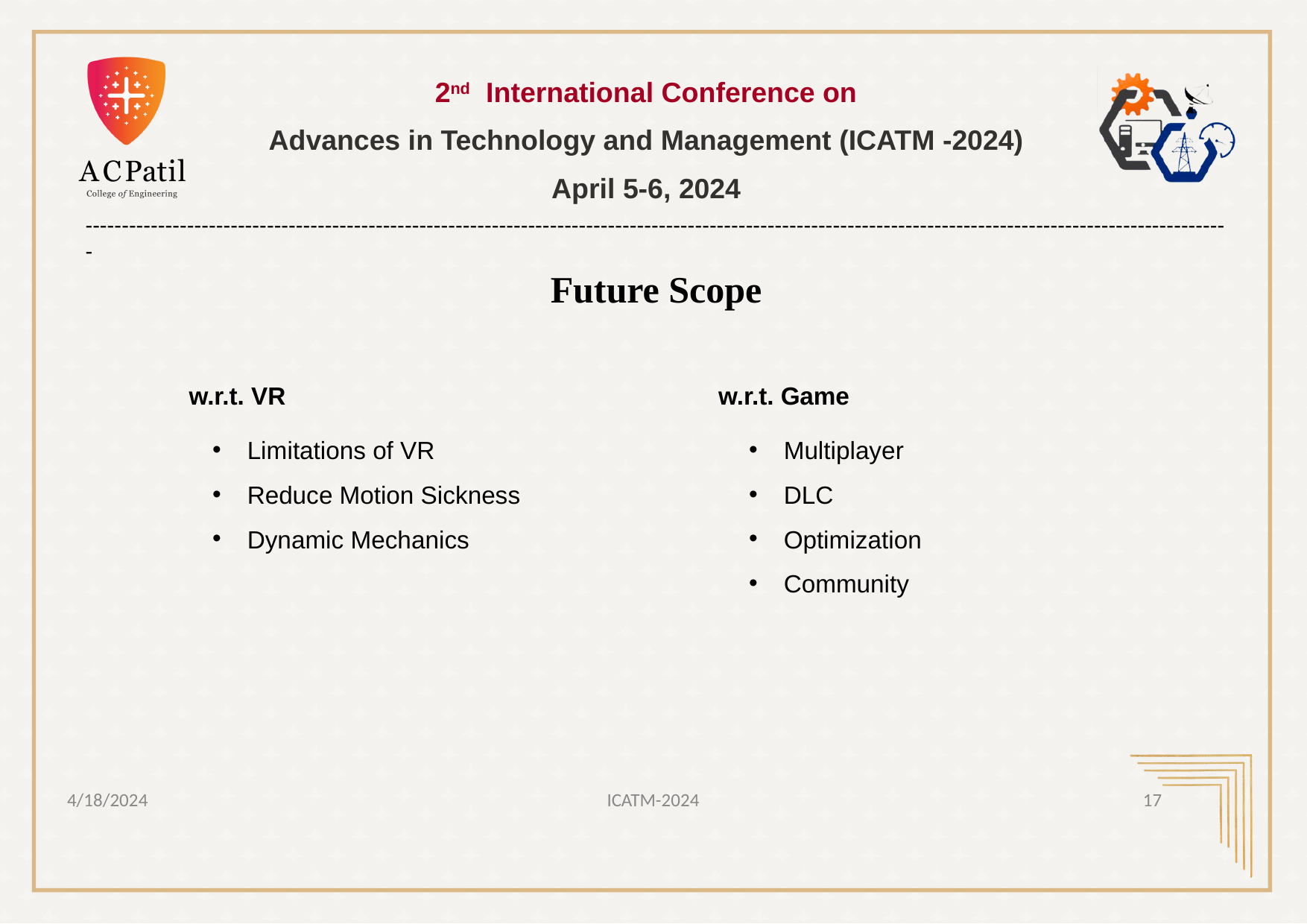

2nd  International Conference on
Advances in Technology and Management (ICATM -2024)
April 5-6, 2024

--------------------------------------------------------------------------------------------------------------------------------------------------------------
Future Scope
w.r.t. VR
w.r.t. Game
Limitations of VR
Reduce Motion Sickness
Dynamic Mechanics
Multiplayer
DLC
Optimization
Community

4/18/2024
ICATM-2024
17